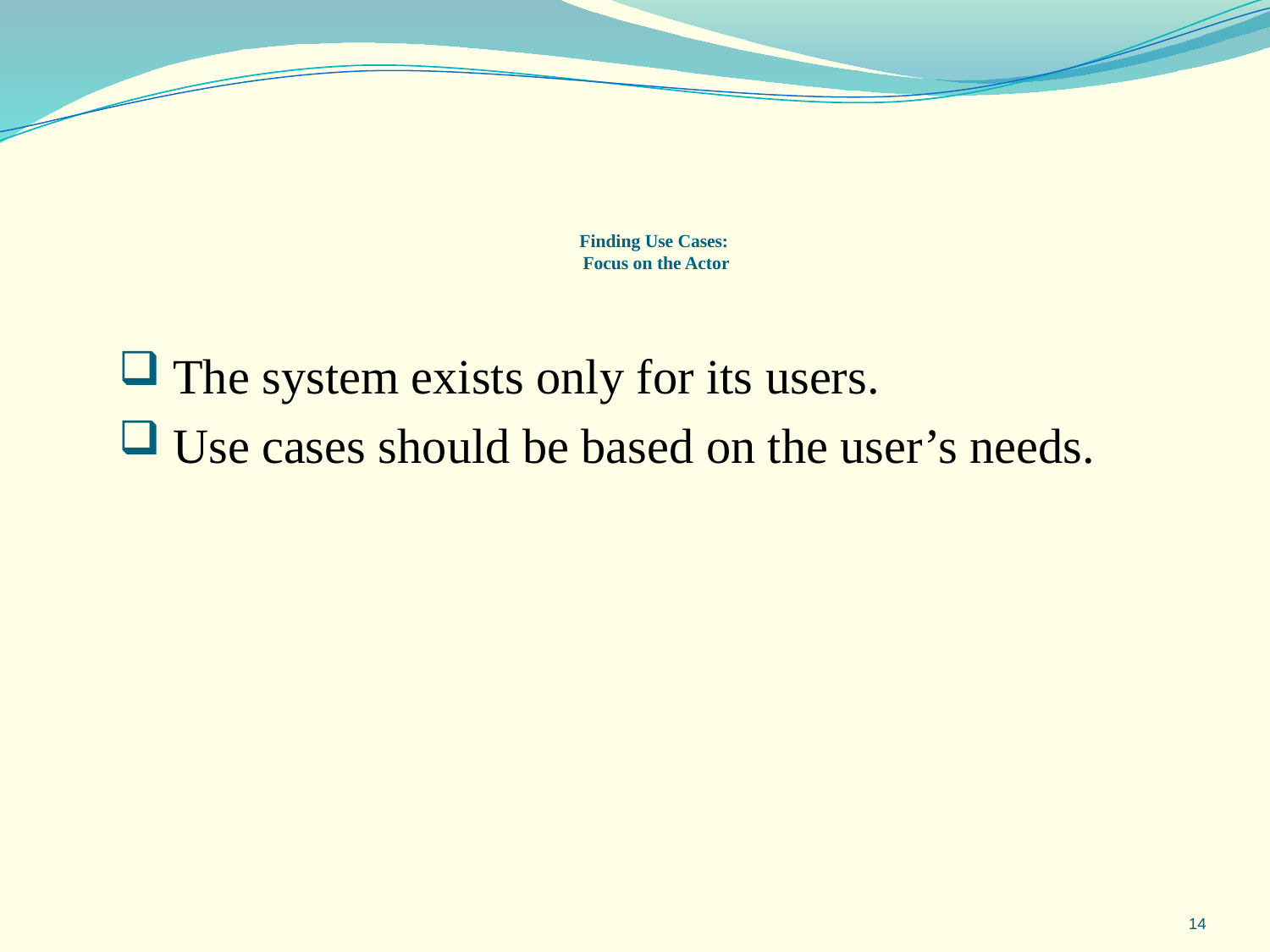

# Finding Use Cases: Focus on the Actor
 The system exists only for its users.
 Use cases should be based on the user’s needs.
14